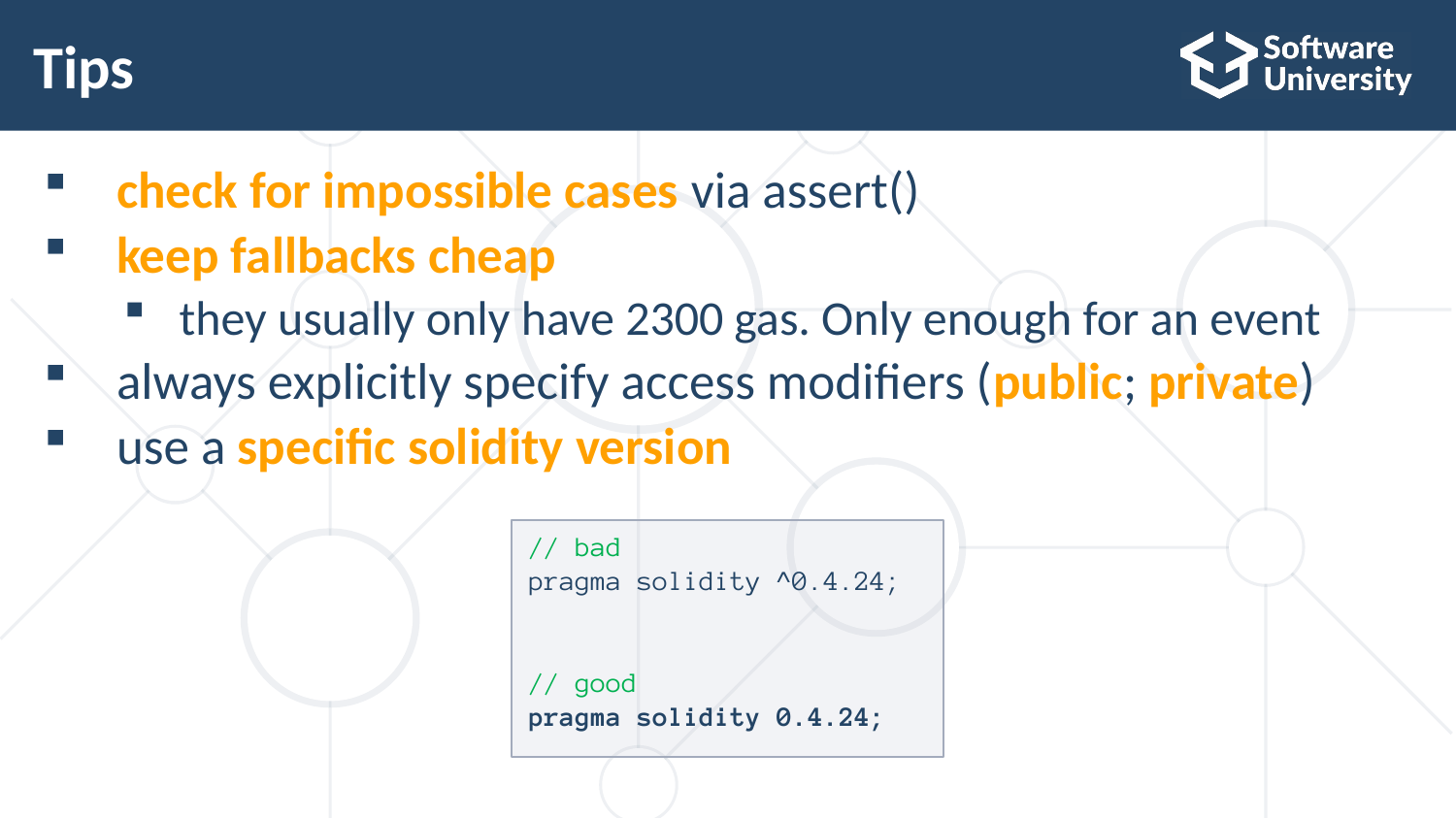

# Tips
check for impossible cases via assert()
keep fallbacks cheap
they usually only have 2300 gas. Only enough for an event
always explicitly specify access modifiers (public; private)
use a specific solidity version
// bad
pragma solidity ^0.4.24;

// good
pragma solidity 0.4.24;